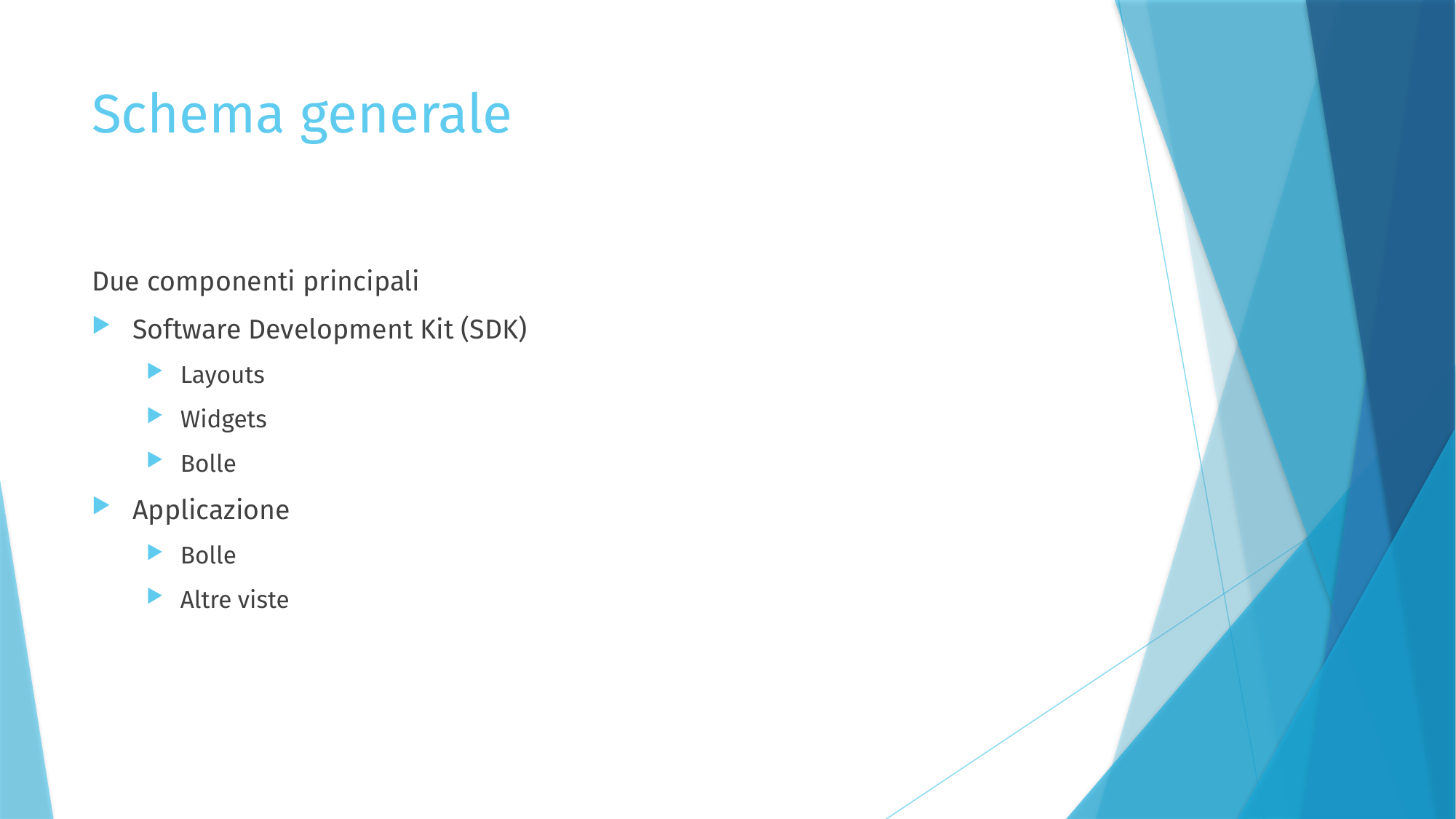

# Schema generale
Due componenti principali
Software Development Kit (SDK)
Layouts
Widgets
Bolle
Applicazione
Bolle
Altre viste